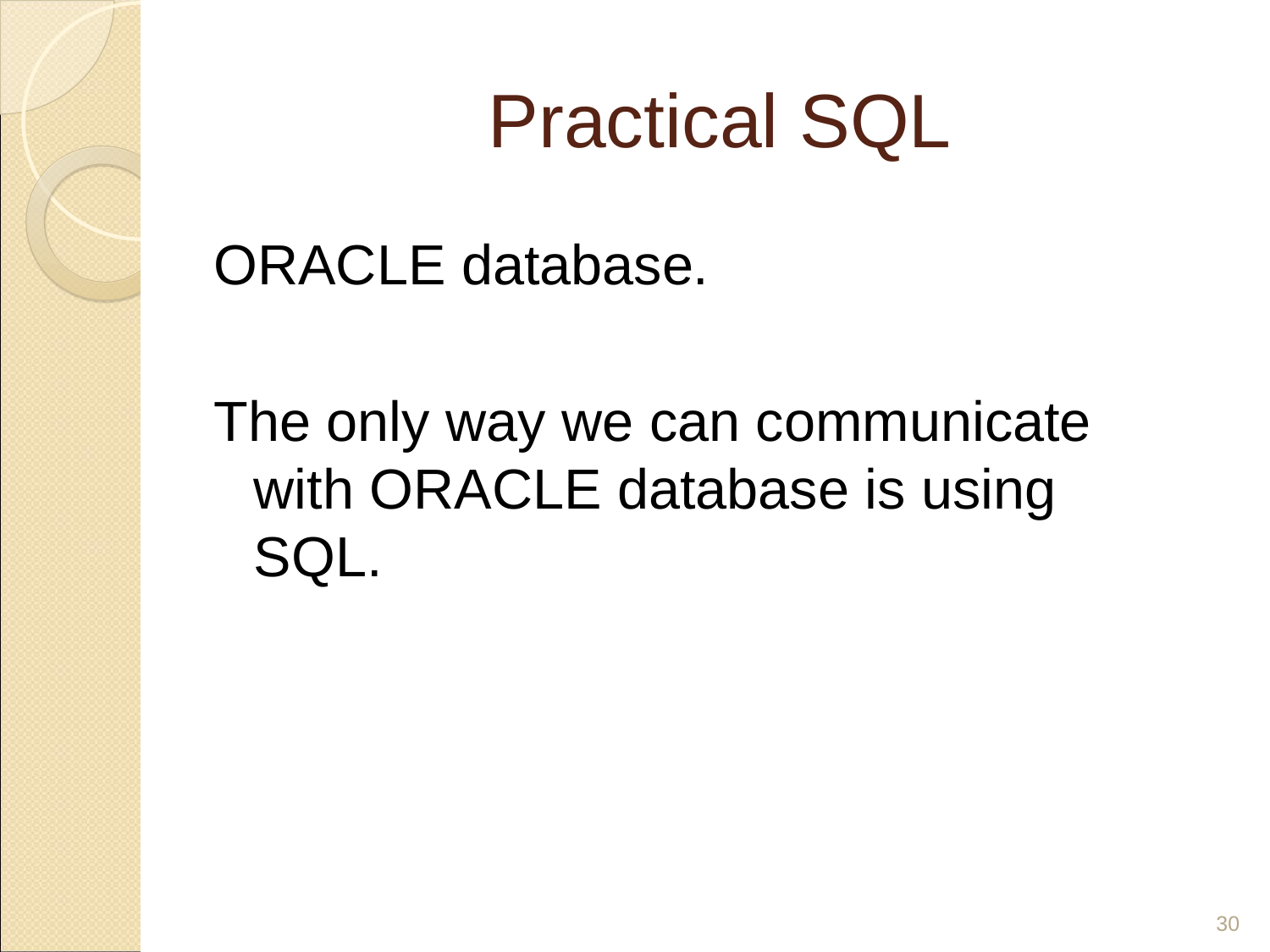

# Practical SQL
ORACLE database.

The only way we can communicate with ORACLE database is using SQL.

30